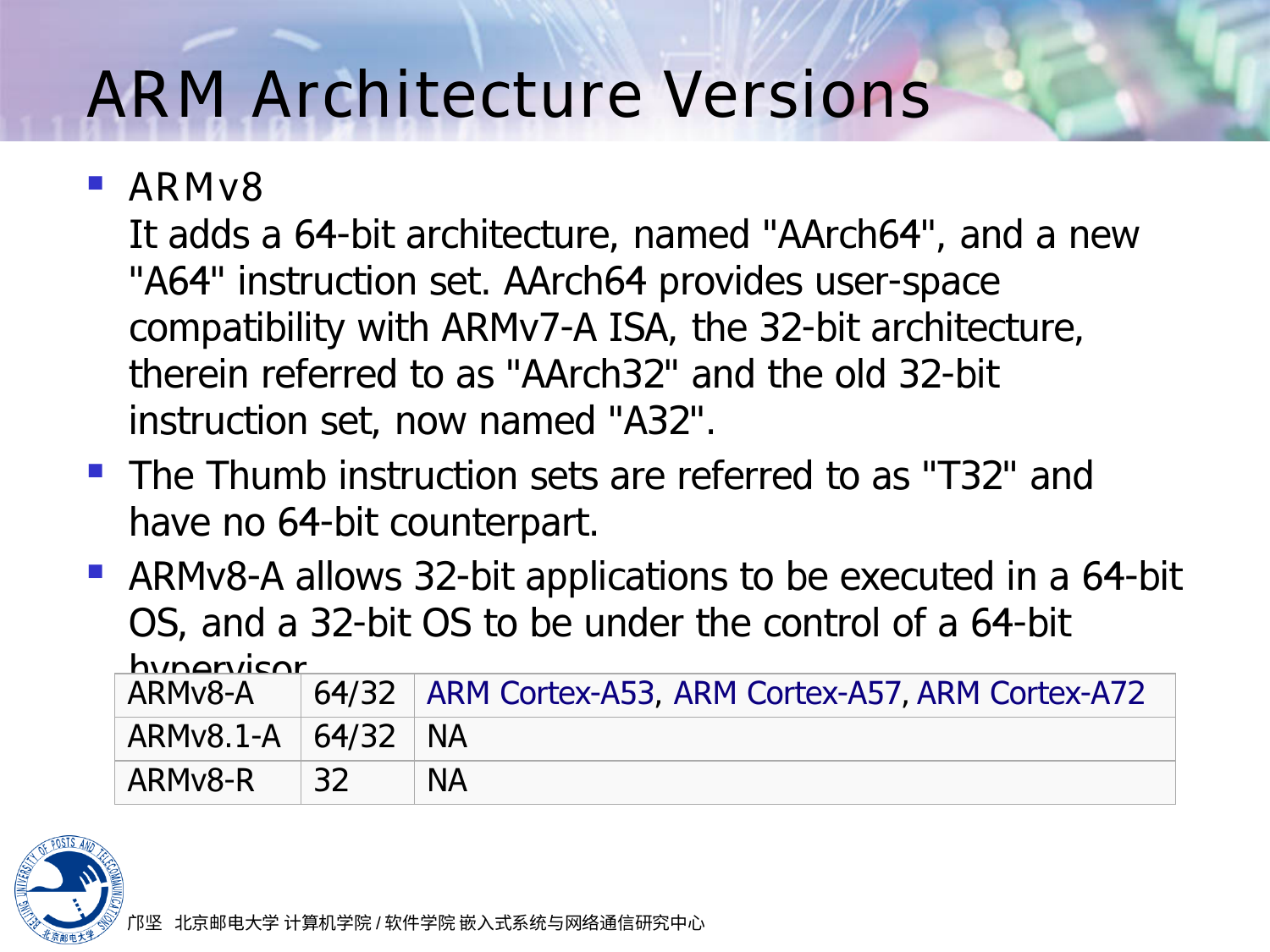

# ARM Architecture Versions
ARMv8
It adds a 64-bit architecture, named "AArch64", and a new "A64" instruction set. AArch64 provides user-space compatibility with ARMv7-A ISA, the 32-bit architecture, therein referred to as "AArch32" and the old 32-bit instruction set, now named "A32".
The Thumb instruction sets are referred to as "T32" and have no 64-bit counterpart.
ARMv8-A allows 32-bit applications to be executed in a 64-bit OS, and a 32-bit OS to be under the control of a 64-bit hypervisor.

| ARMv8-A | 64/32 | ARM Cortex-A53, ARM Cortex-A57, ARM Cortex-A72 |
| --- | --- | --- |
| ARMv8.1-A | 64/32 | NA |
| ARMv8-R | 32 | NA |